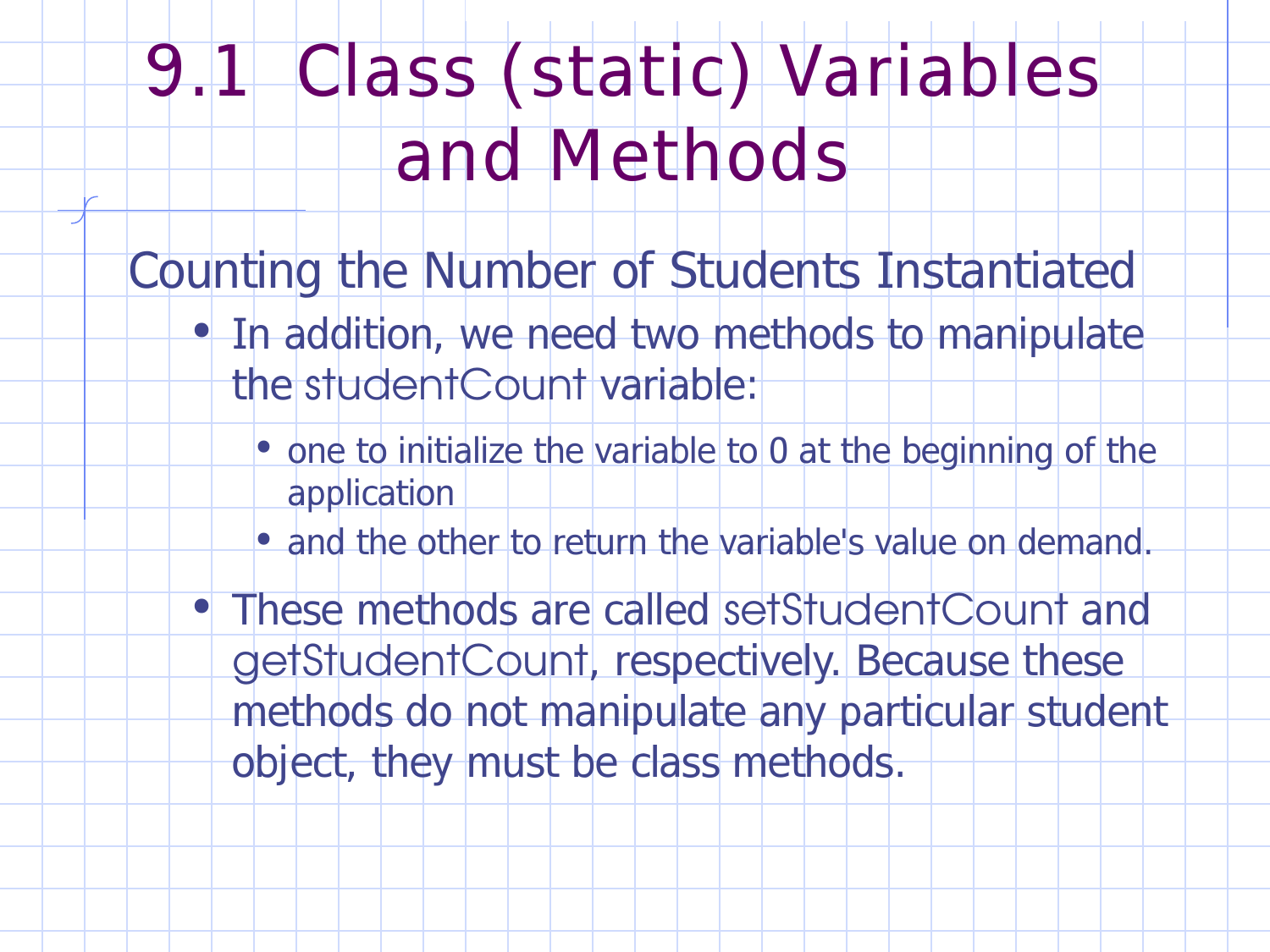

# 9.1  Class (static) Variables and Methods
Counting the Number of Students Instantiated
In addition, we need two methods to manipulate the studentCount variable:

one to initialize the variable to 0 at the beginning of the application
and the other to return the variable's value on demand.

These methods are called setStudentCount and getStudentCount, respectively. Because these methods do not manipulate any particular student object, they must be class methods.